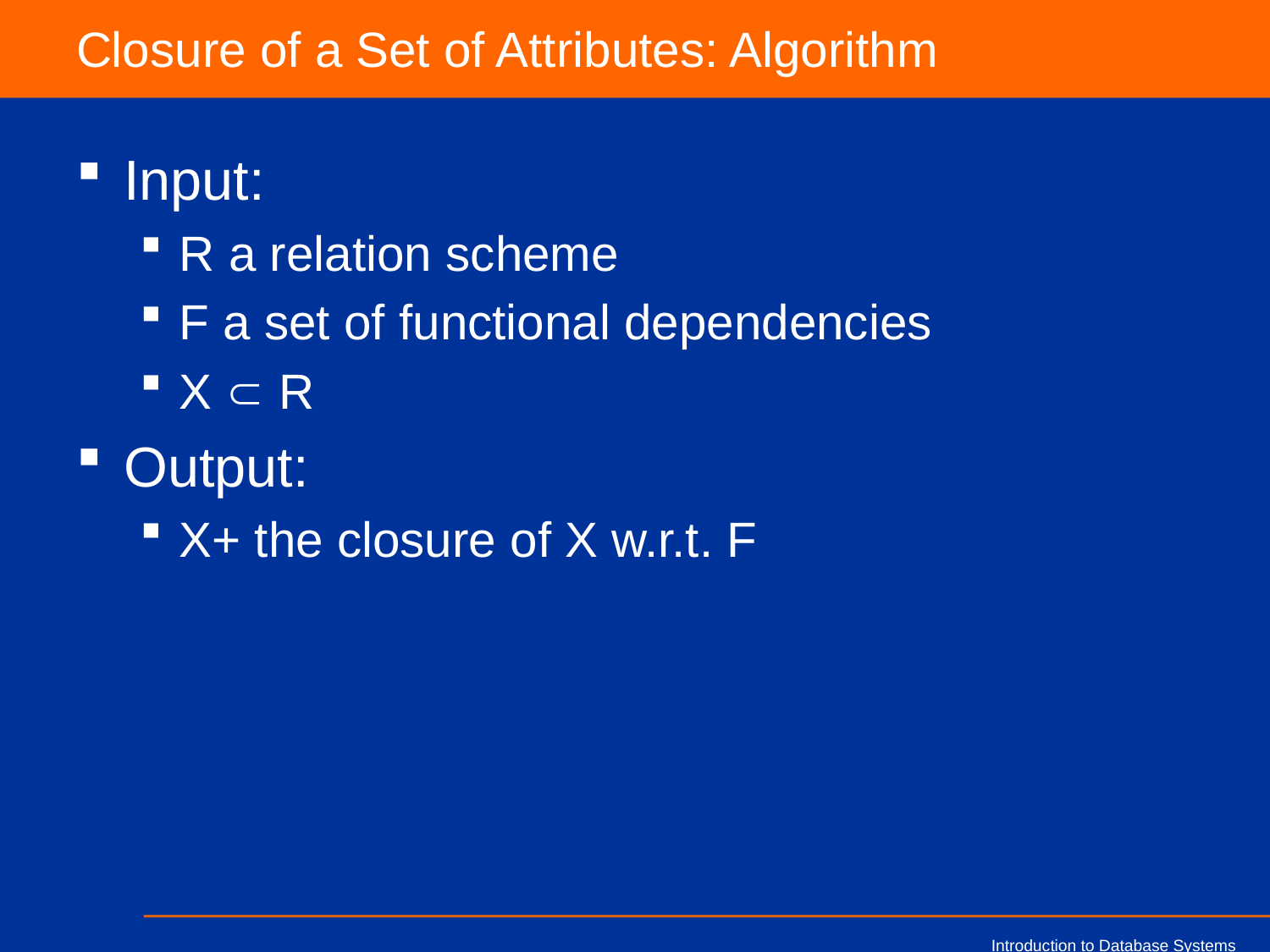

# Closure of a Set of Attributes: Algorithm
Input:
R a relation scheme
F a set of functional dependencies
X ⊂ R
Output:
X+ the closure of X w.r.t. F
Introduction to Database Systems